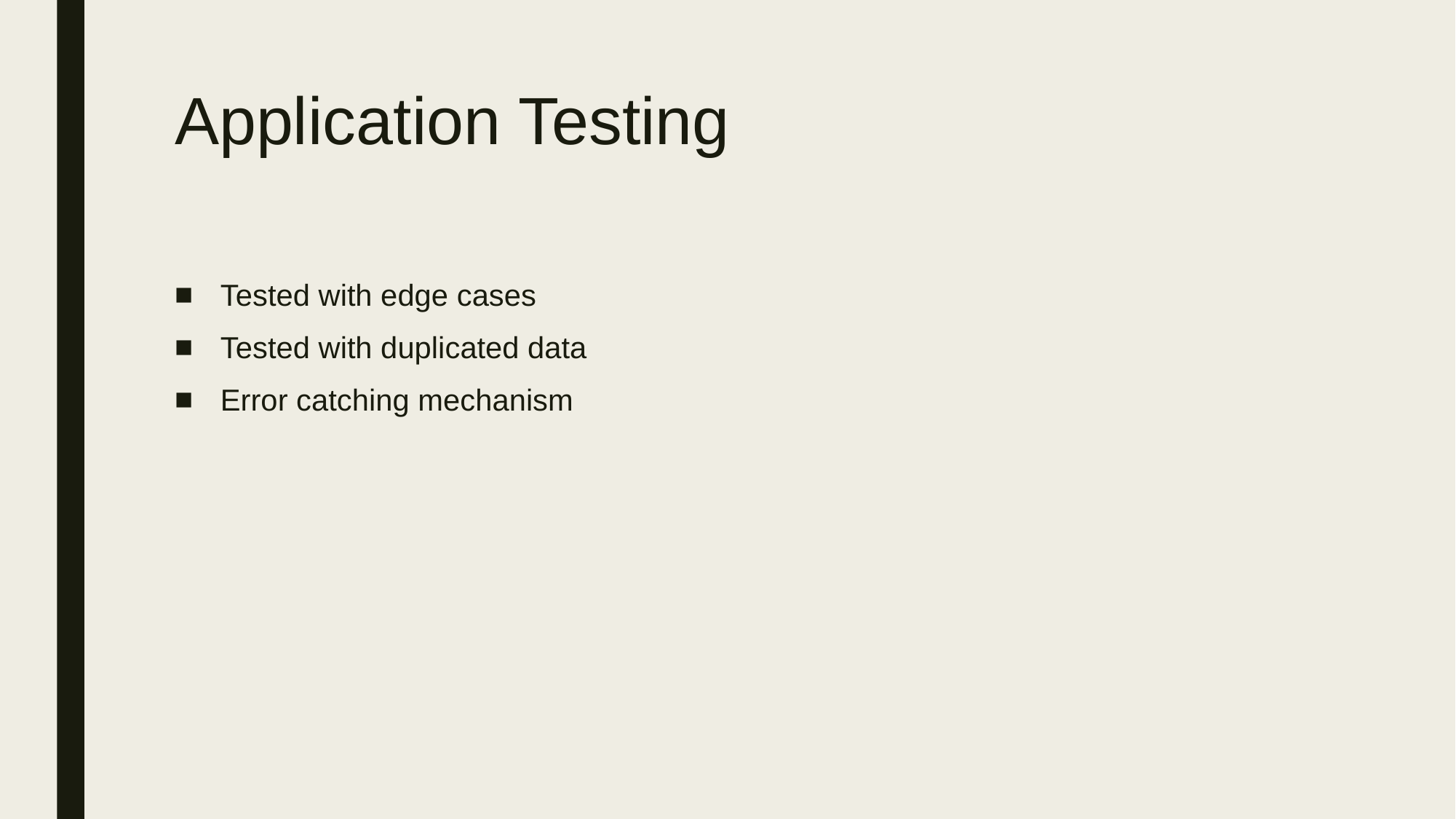

# Application Testing
Tested with edge cases
Tested with duplicated data
Error catching mechanism